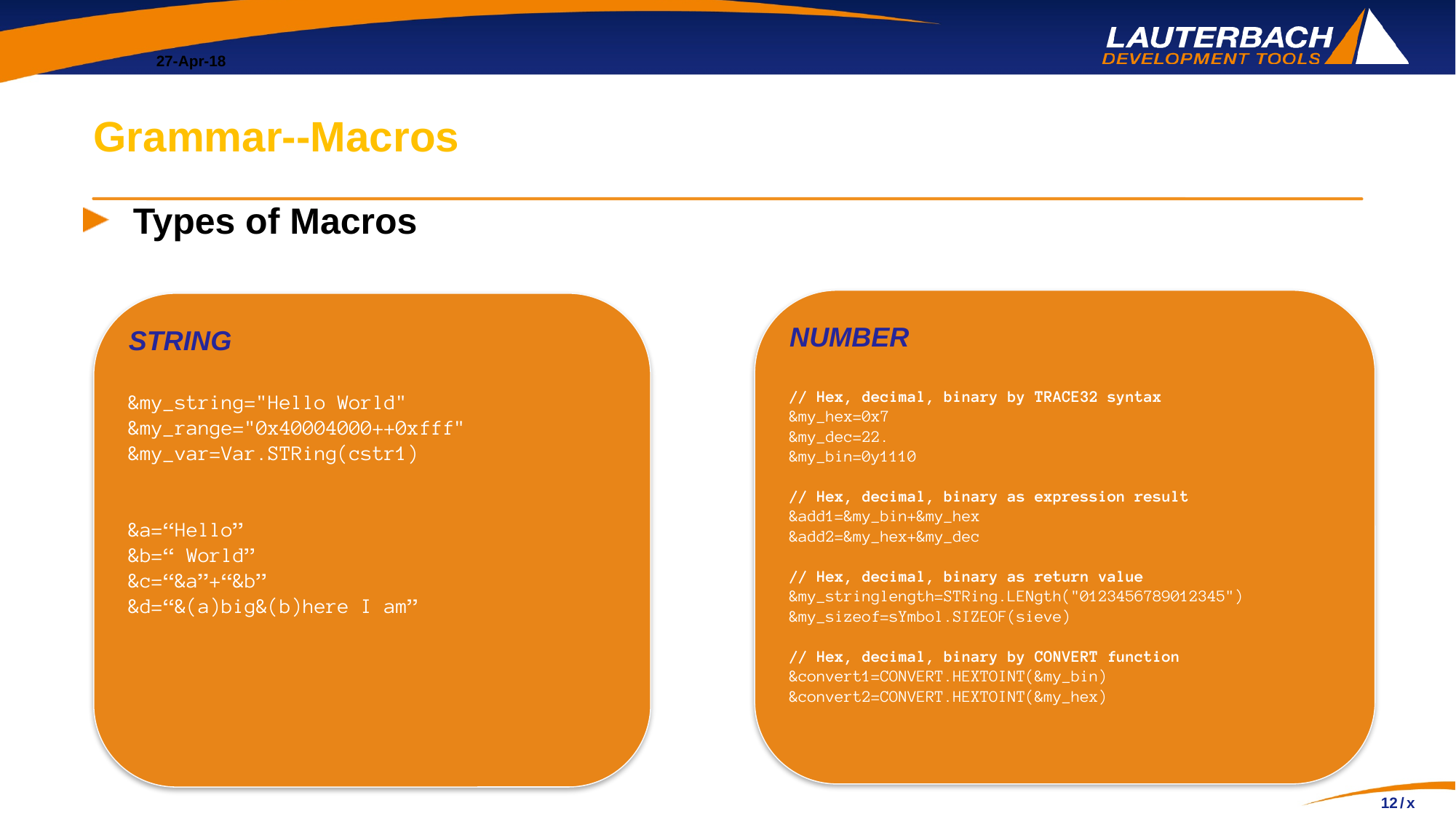

# Grammar--Macros
Types of Macros
NUMBER

// Hex, decimal, binary by TRACE32 syntax
&my_hex=0x7
&my_dec=22.
&my_bin=0y1110

// Hex, decimal, binary as expression result
&add1=&my_bin+&my_hex
&add2=&my_hex+&my_dec

// Hex, decimal, binary as return value
&my_stringlength=STRing.LENgth("0123456789012345")
&my_sizeof=sYmbol.SIZEOF(sieve)

// Hex, decimal, binary by CONVERT function
&convert1=CONVERT.HEXTOINT(&my_bin)
&convert2=CONVERT.HEXTOINT(&my_hex)
STRING

&my_string="Hello World"
&my_range="0x40004000++0xfff"
&my_var=Var.STRing(cstr1)

&a=“Hello”
&b=“ World”
&c=“&a”+“&b”
&d=“&(a)big&(b)here I am”